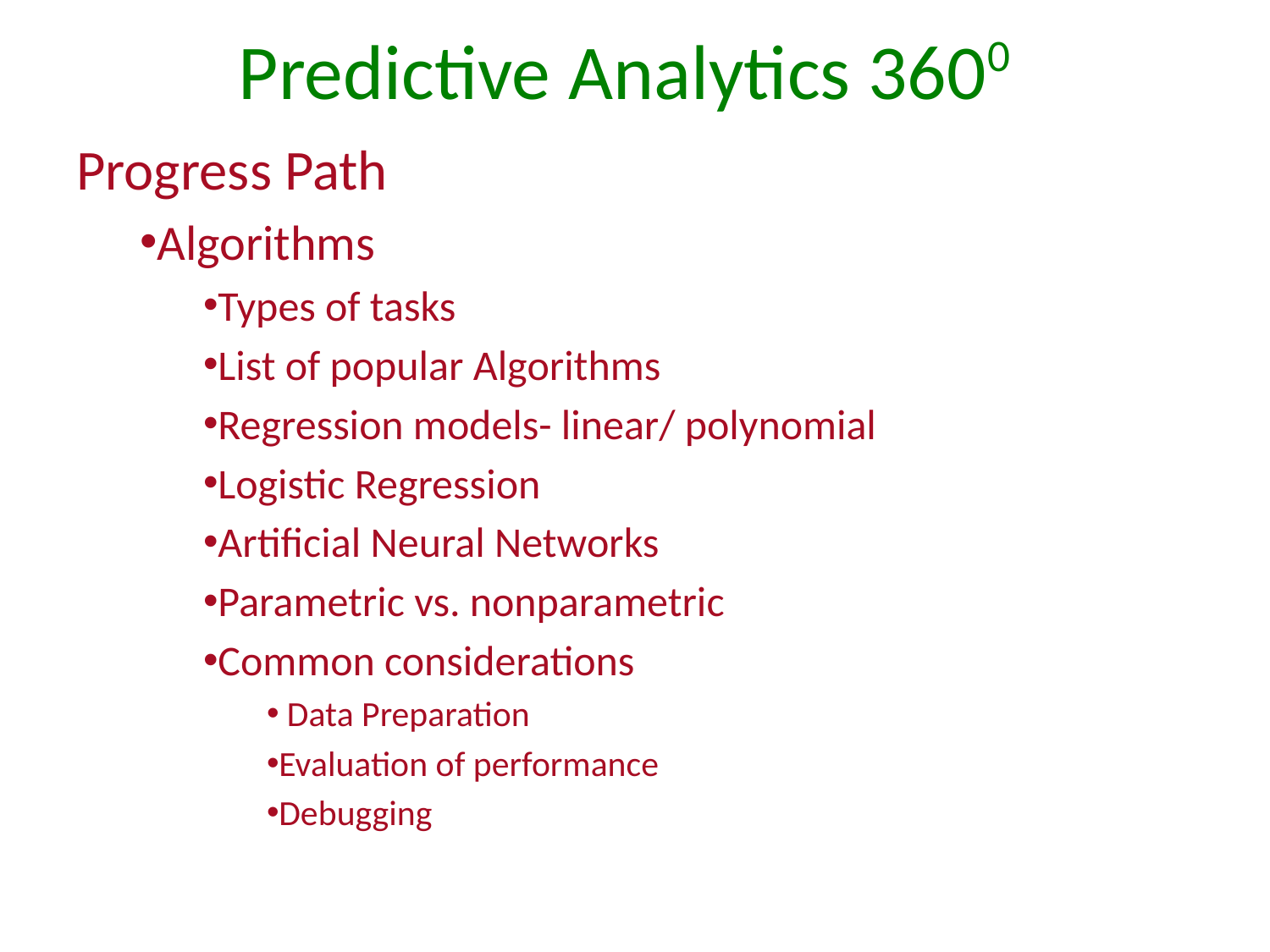

# Predictive Analytics 3600
Progress Path
Algorithms
Types of tasks
List of popular Algorithms
Regression models- linear/ polynomial
Logistic Regression
Artificial Neural Networks
Parametric vs. nonparametric
Common considerations
 Data Preparation
Evaluation of performance
Debugging